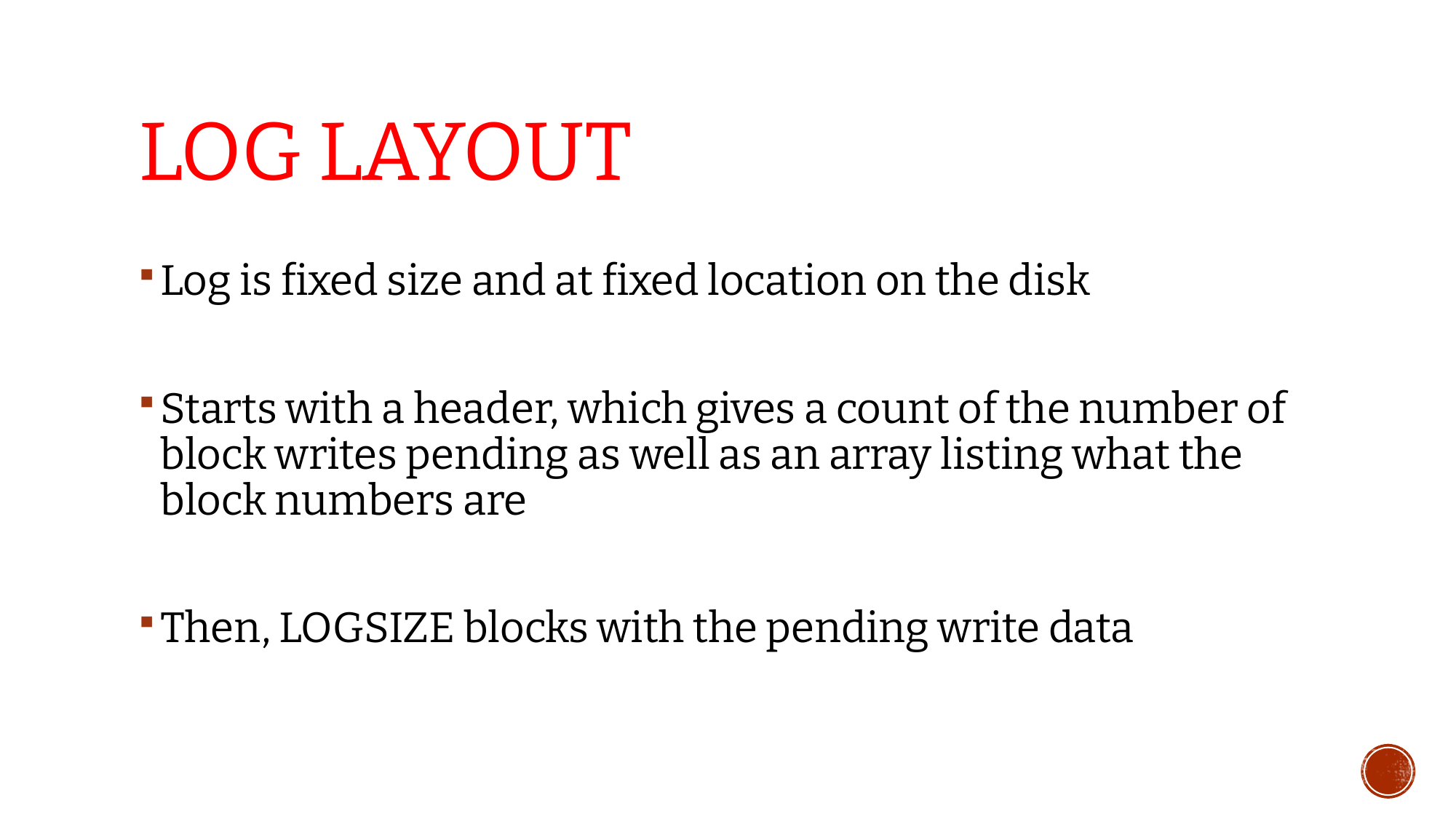

# Log Layout
Log is fixed size and at fixed location on the disk

Starts with a header, which gives a count of the number of block writes pending as well as an array listing what the block numbers are

Then, LOGSIZE blocks with the pending write data